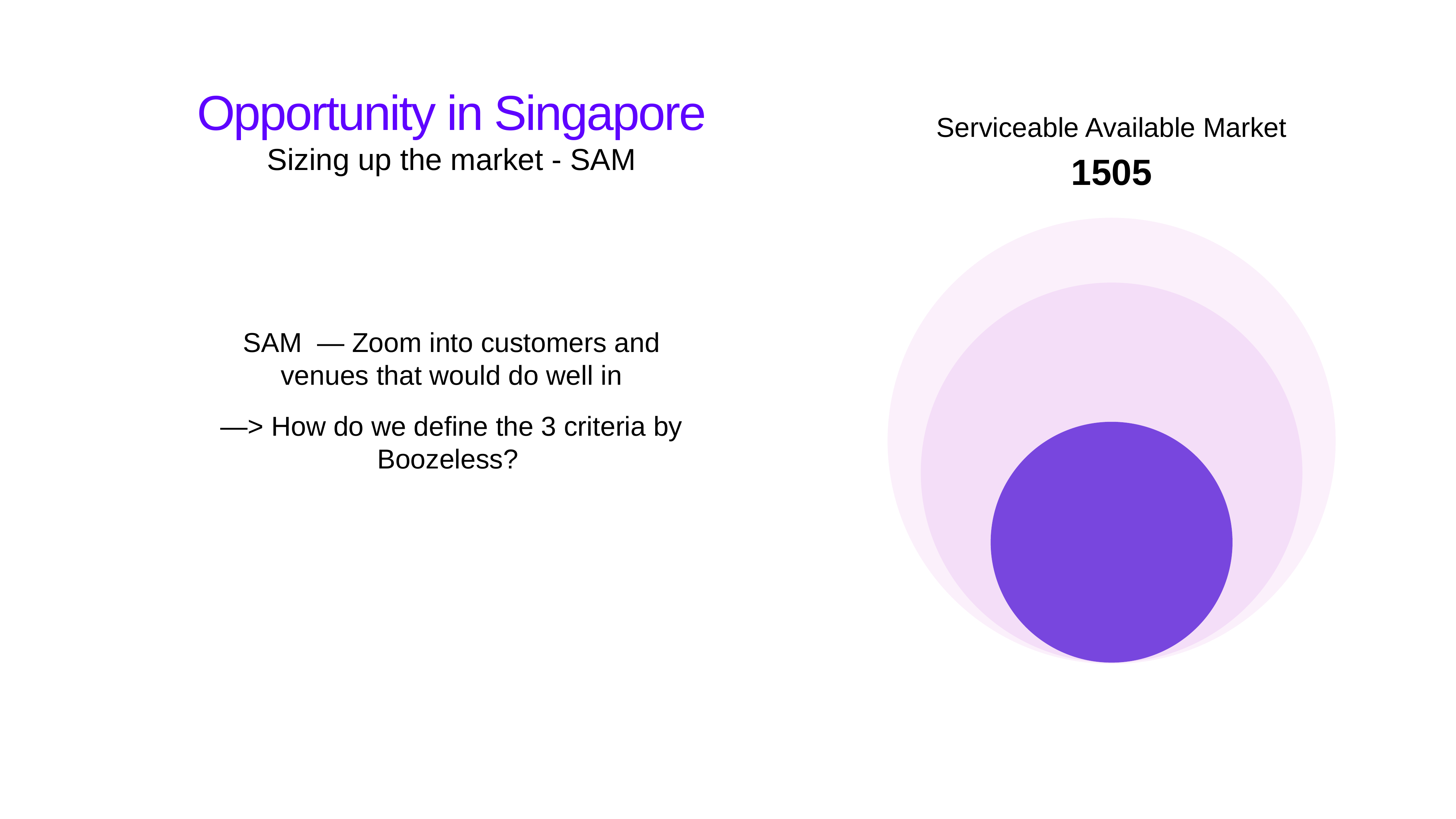

# Opportunity in Singapore
Serviceable Available Market
Sizing up the market - SAM
1505

SAM  — Zoom into customers and venues that would do well in
—> How do we define the 3 criteria by Boozeless?